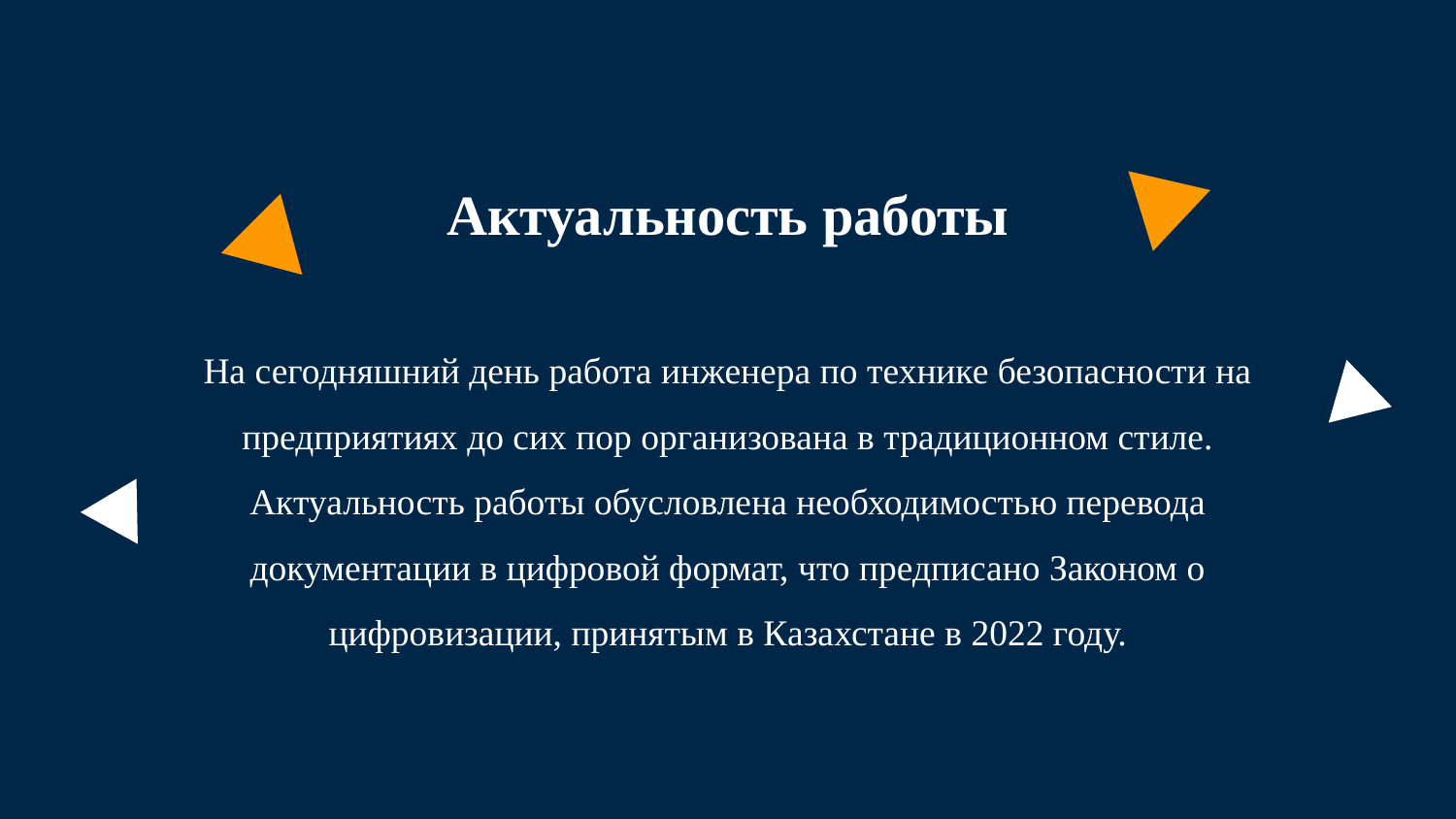

Актуальность работы

На сегодняшний день работа инженера по технике безопасности на предприятиях до сих пор организована в традиционном стиле. Актуальность работы обусловлена необходимостью перевода документации в цифровой формат, что предписано Законом о цифровизации, принятым в Казахстане в 2022 году.